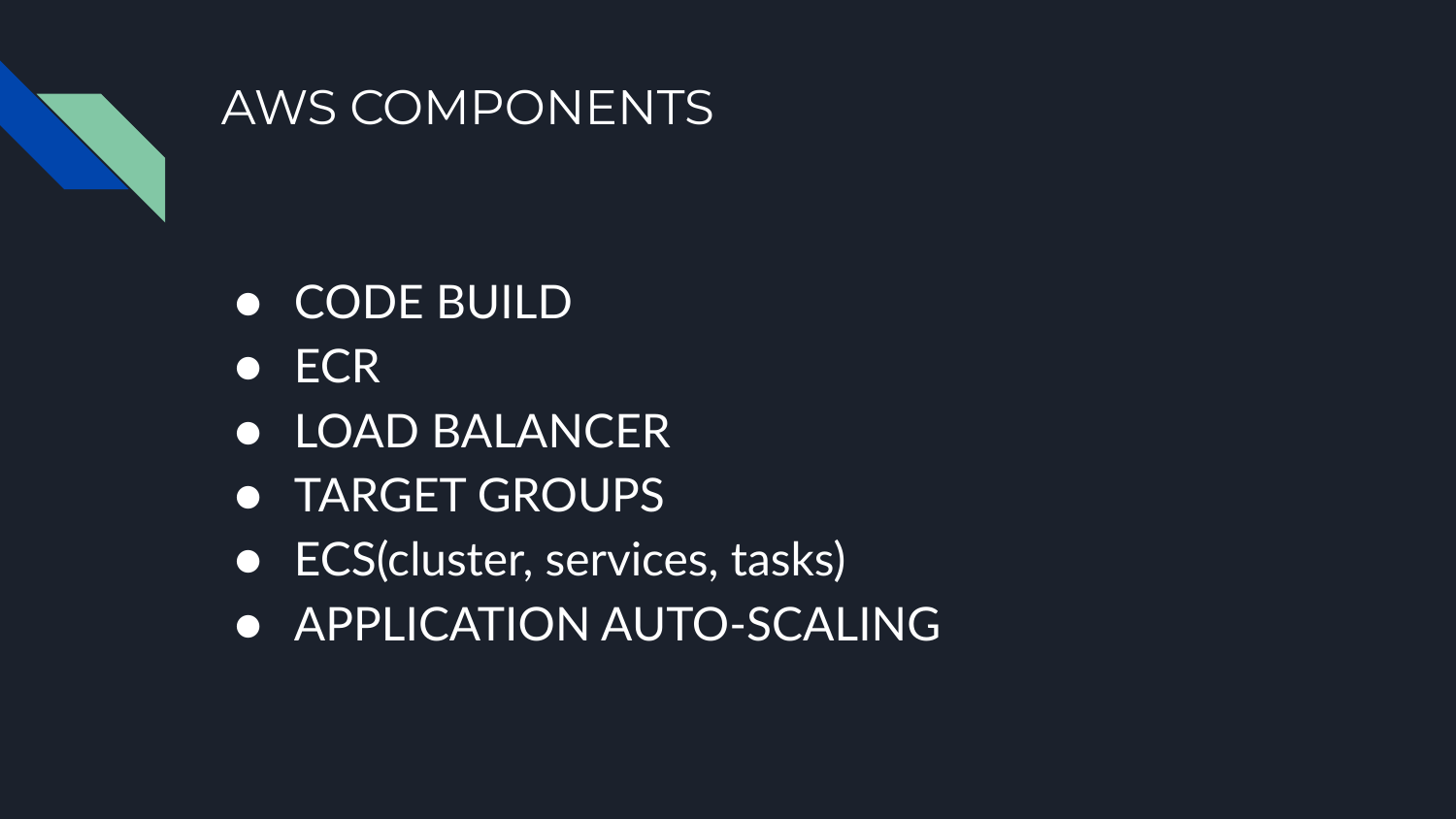

# AWS COMPONENTS
CODE BUILD
ECR
LOAD BALANCER
TARGET GROUPS
ECS(cluster, services, tasks)
APPLICATION AUTO-SCALING